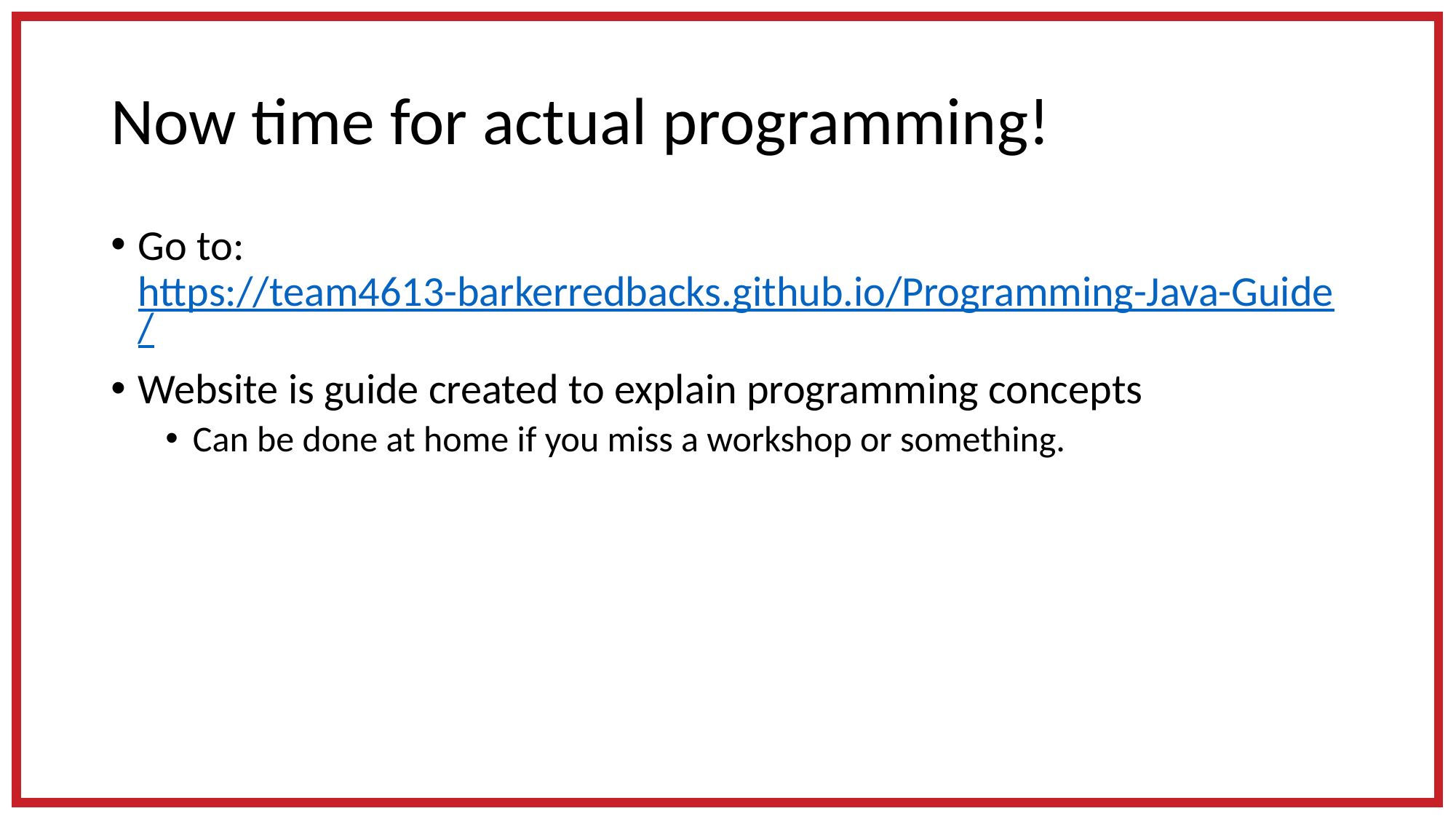

# Now time for actual programming!
Go to: https://team4613-barkerredbacks.github.io/Programming-Java-Guide/
Website is guide created to explain programming concepts
Can be done at home if you miss a workshop or something.